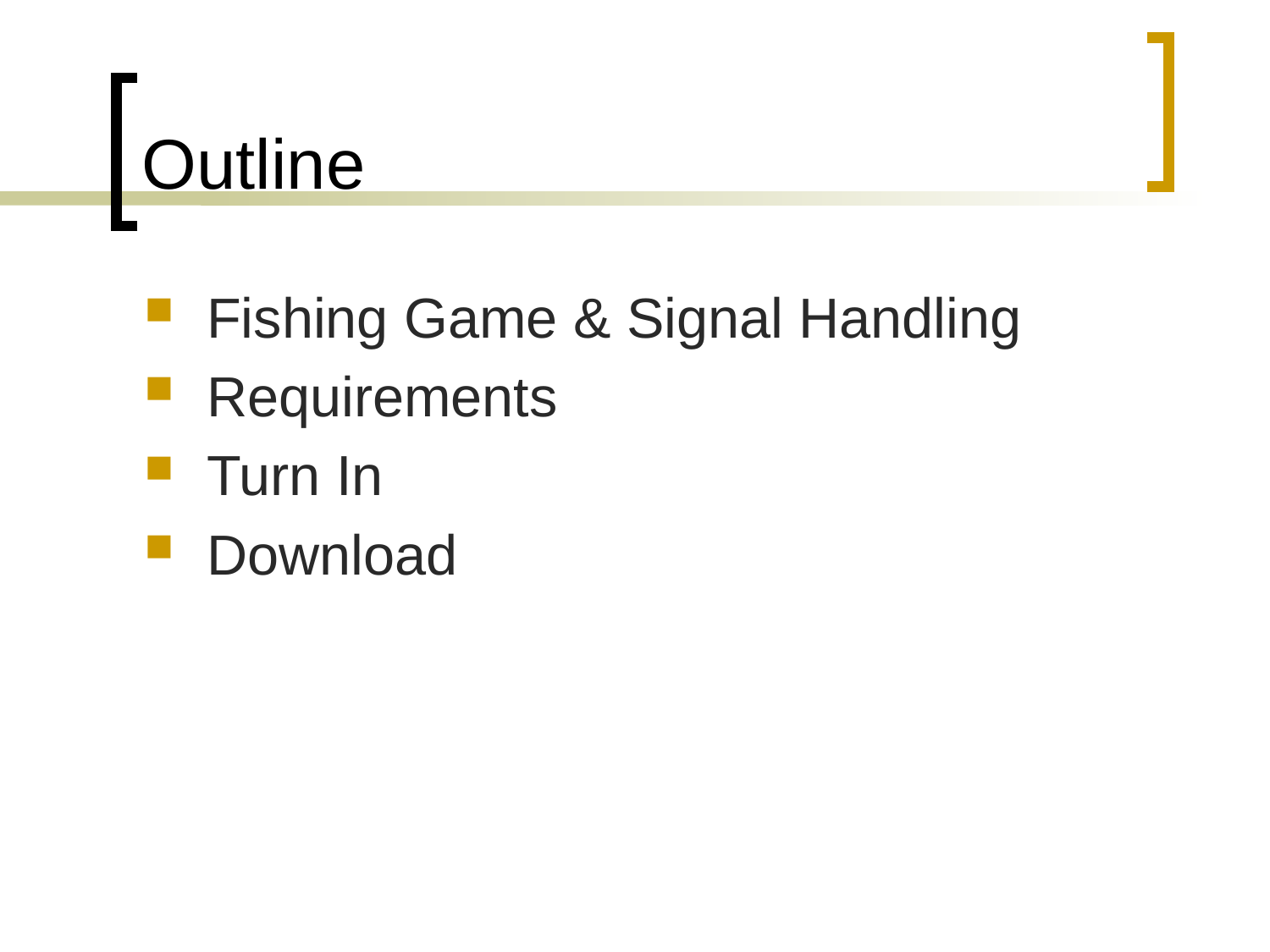

# Outline
Fishing Game & Signal Handling
Requirements
Turn In
Download